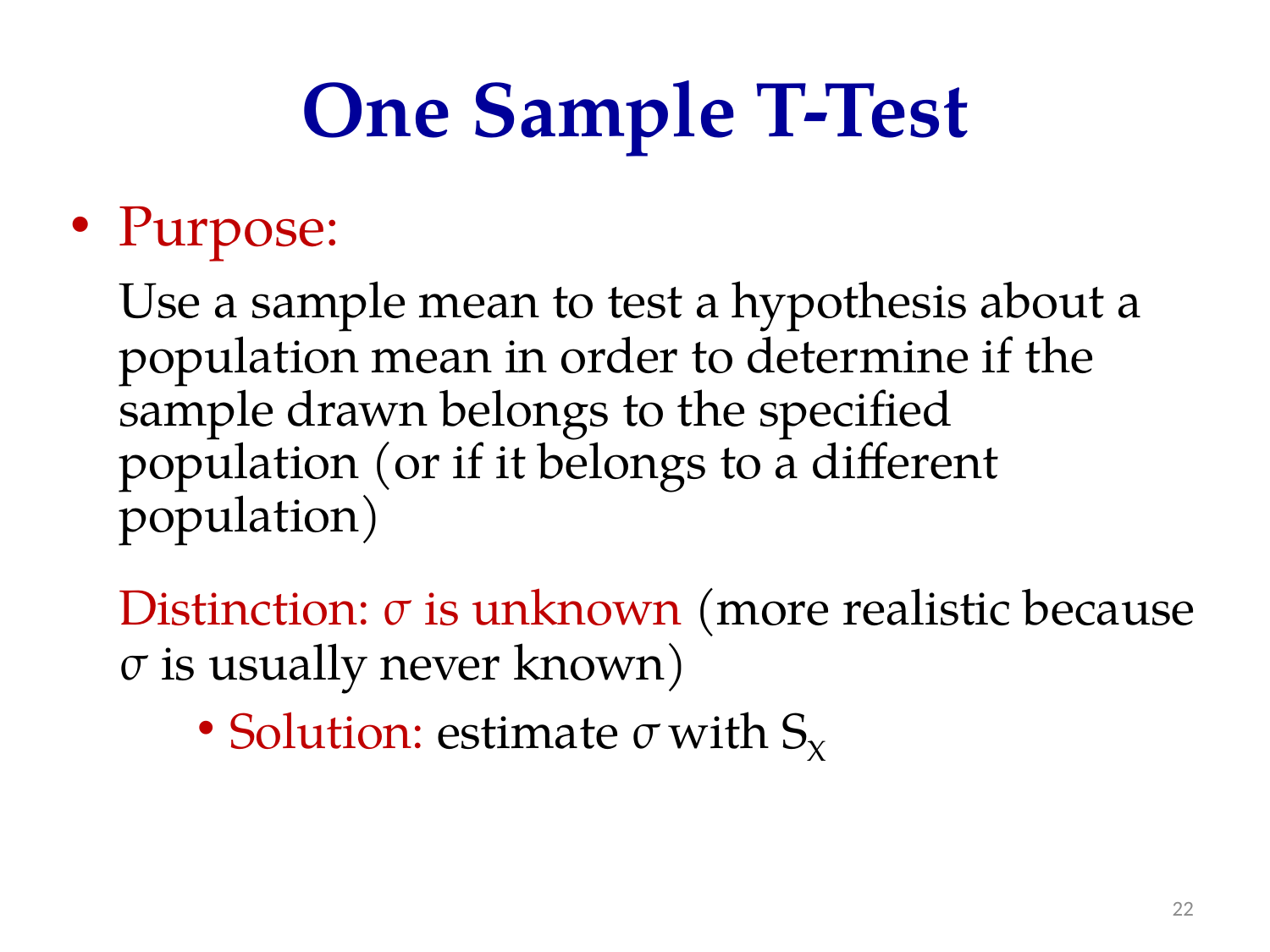

One Sample T-Test
Purpose:
	Use a sample mean to test a hypothesis about a population mean in order to determine if the sample drawn belongs to the specified population (or if it belongs to a different population)

	Distinction: σ is unknown (more realistic because σ is usually never known)
Solution: estimate σ with SX
22